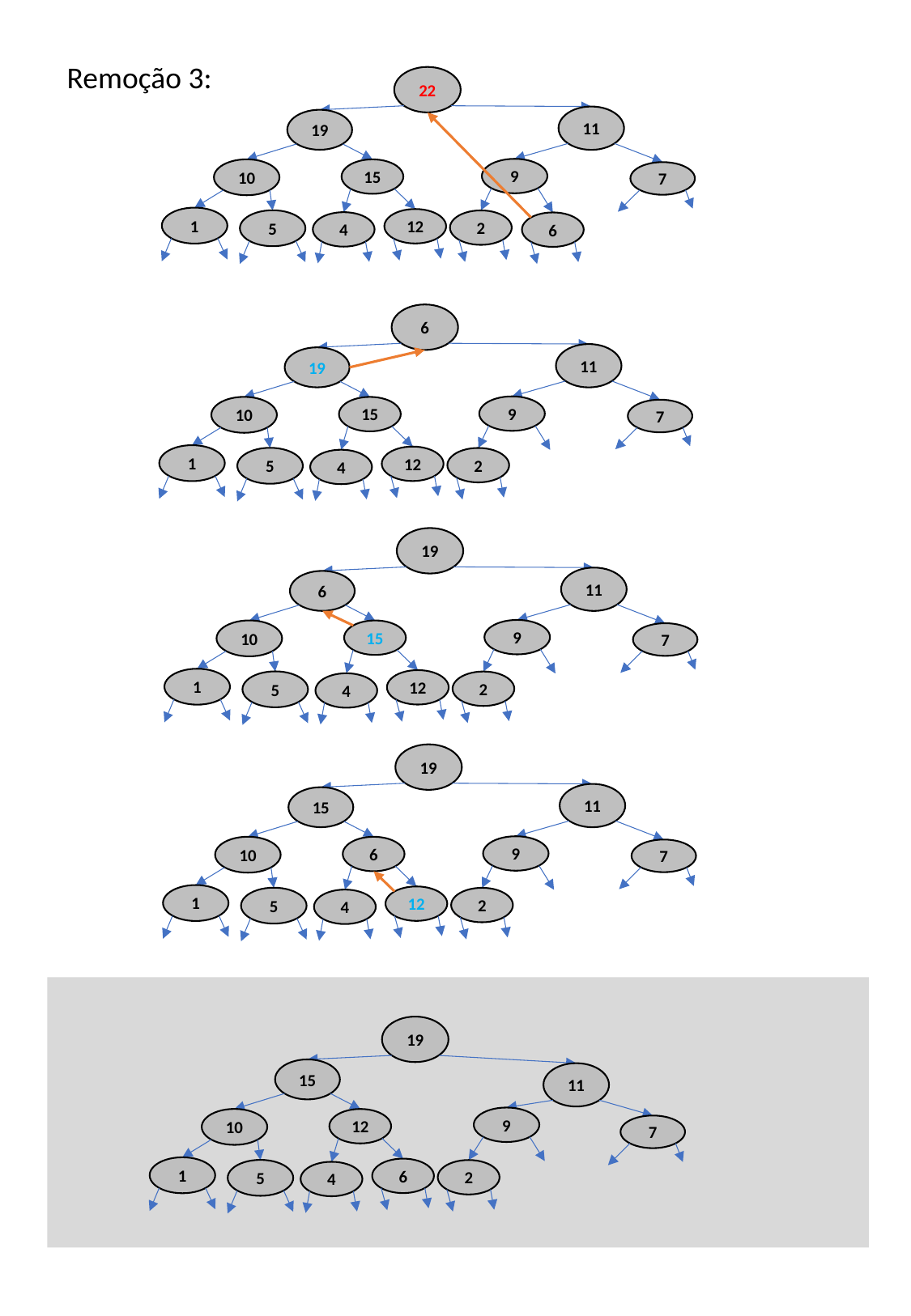

Remoção 3:
22
11
19
9
10
15
7
1
12
5
2
4
6
6
11
19
9
10
15
7
1
12
5
2
4
19
11
6
9
10
15
7
1
12
5
2
4
19
11
15
9
10
6
7
1
12
5
2
4

19
15
11
9
10
12
7
1
6
5
2
4